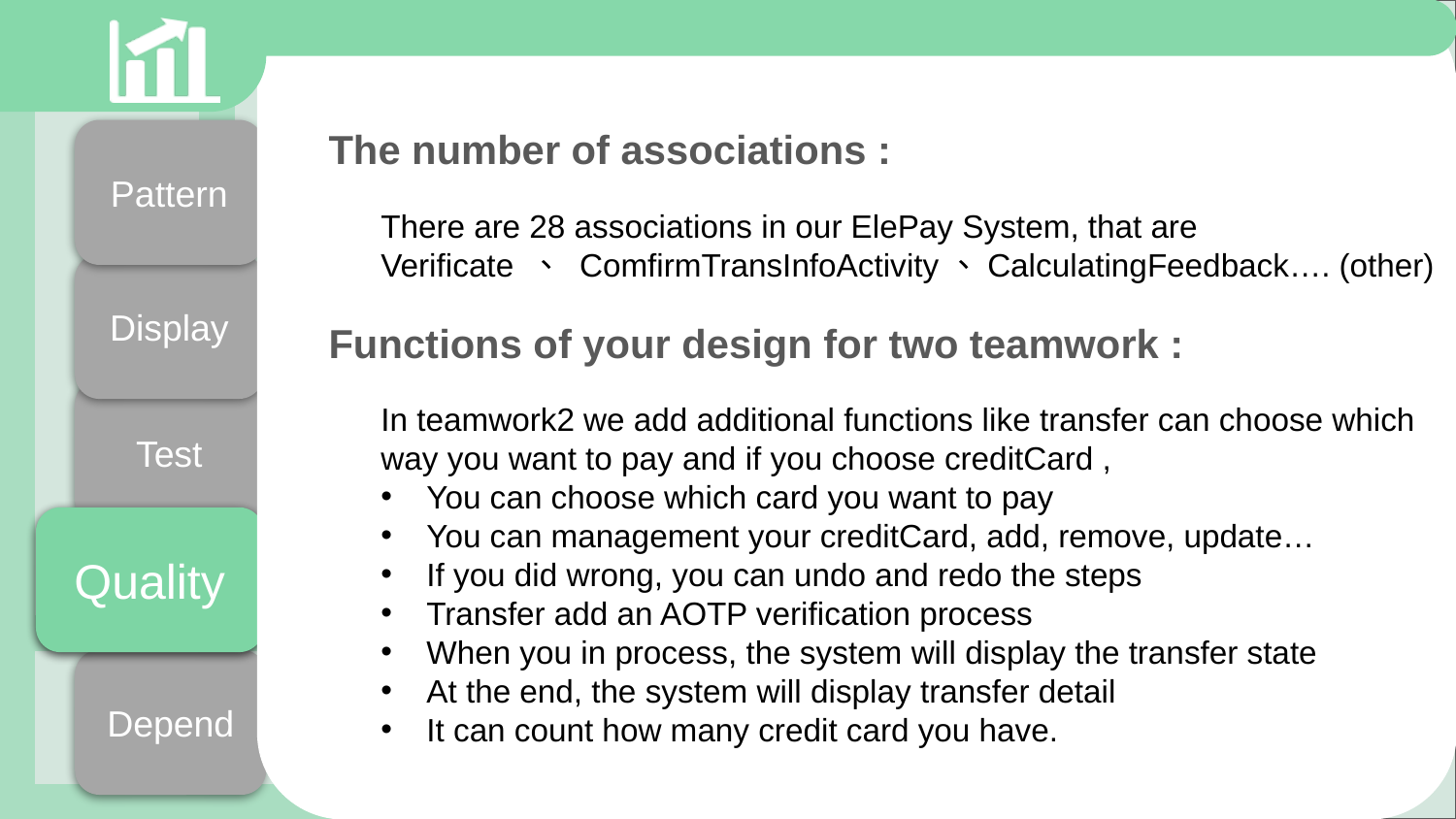

The number of associations :

There are 28 associations in our ElePay System, that are
Verificate 、 ComfirmTransInfoActivity、CalculatingFeedback…. (other)
Functions of your design for two teamwork :
In teamwork2 we add additional functions like transfer can choose which way you want to pay and if you choose creditCard ,
You can choose which card you want to pay
You can management your creditCard, add, remove, update…
If you did wrong, you can undo and redo the steps
Transfer add an AOTP verification process
When you in process, the system will display the transfer state
At the end, the system will display transfer detail
It can count how many credit card you have.